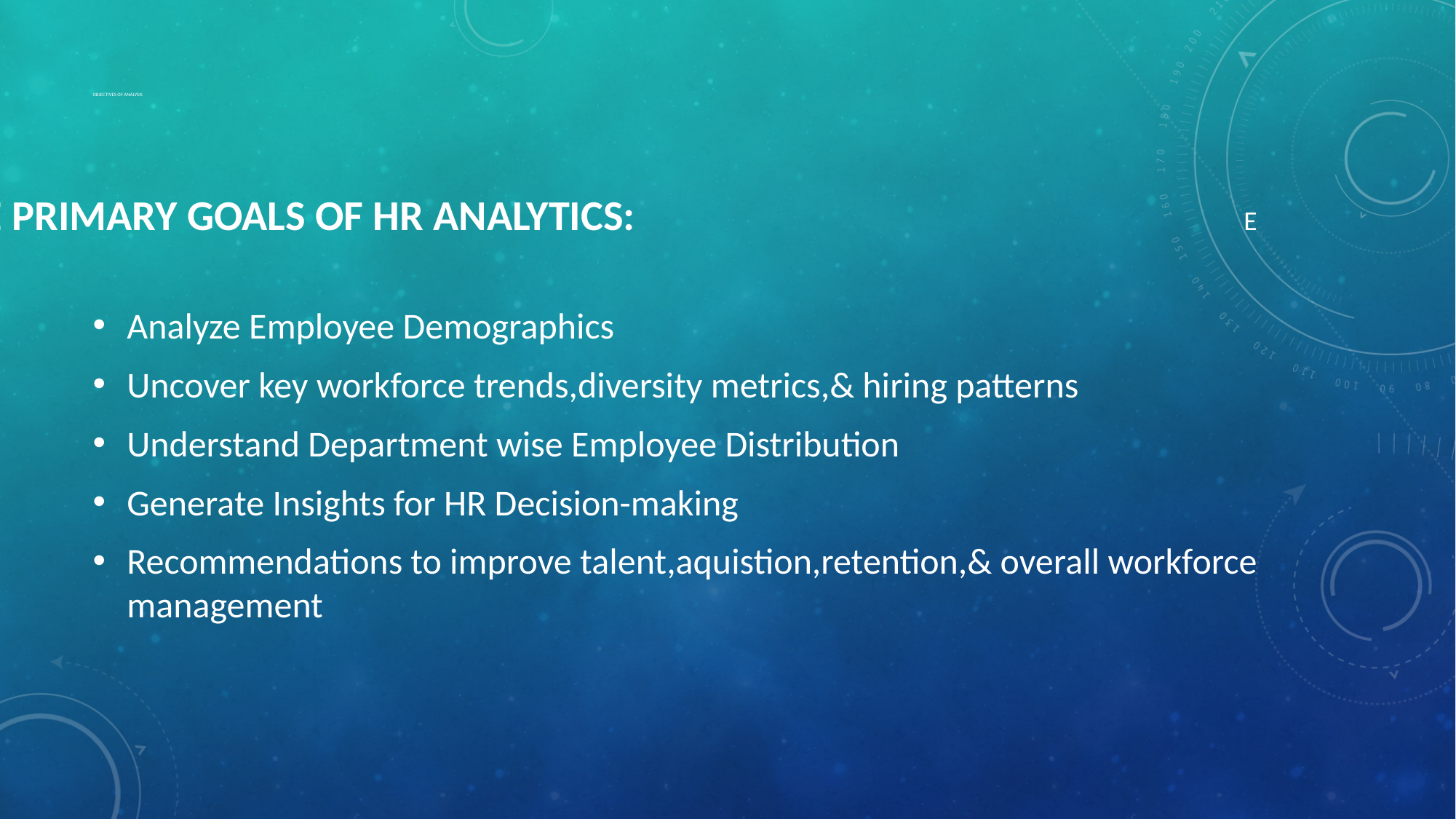

# Objectives of analysis
THE PRIMARY GOALS OF HR ANALYTICS:						E
Analyze Employee Demographics
Uncover key workforce trends,diversity metrics,& hiring patterns
Understand Department wise Employee Distribution
Generate Insights for HR Decision-making
Recommendations to improve talent,aquistion,retention,& overall workforce management